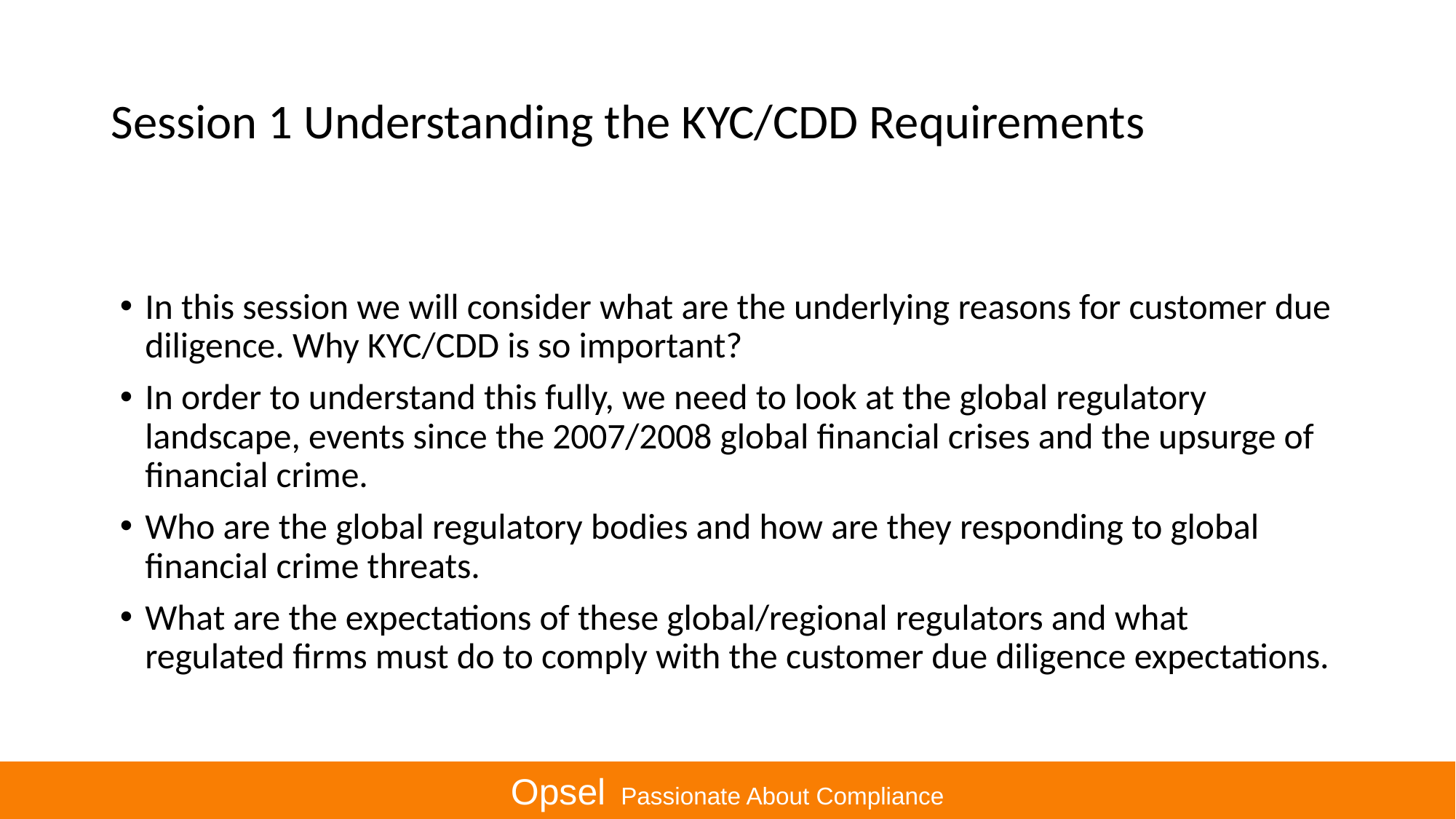

# Session 1 Understanding the KYC/CDD Requirements
In this session we will consider what are the underlying reasons for customer due diligence. Why KYC/CDD is so important?
In order to understand this fully, we need to look at the global regulatory landscape, events since the 2007/2008 global financial crises and the upsurge of financial crime.
Who are the global regulatory bodies and how are they responding to global financial crime threats.
What are the expectations of these global/regional regulators and what regulated firms must do to comply with the customer due diligence expectations.
Opsel  Passionate About Compliance